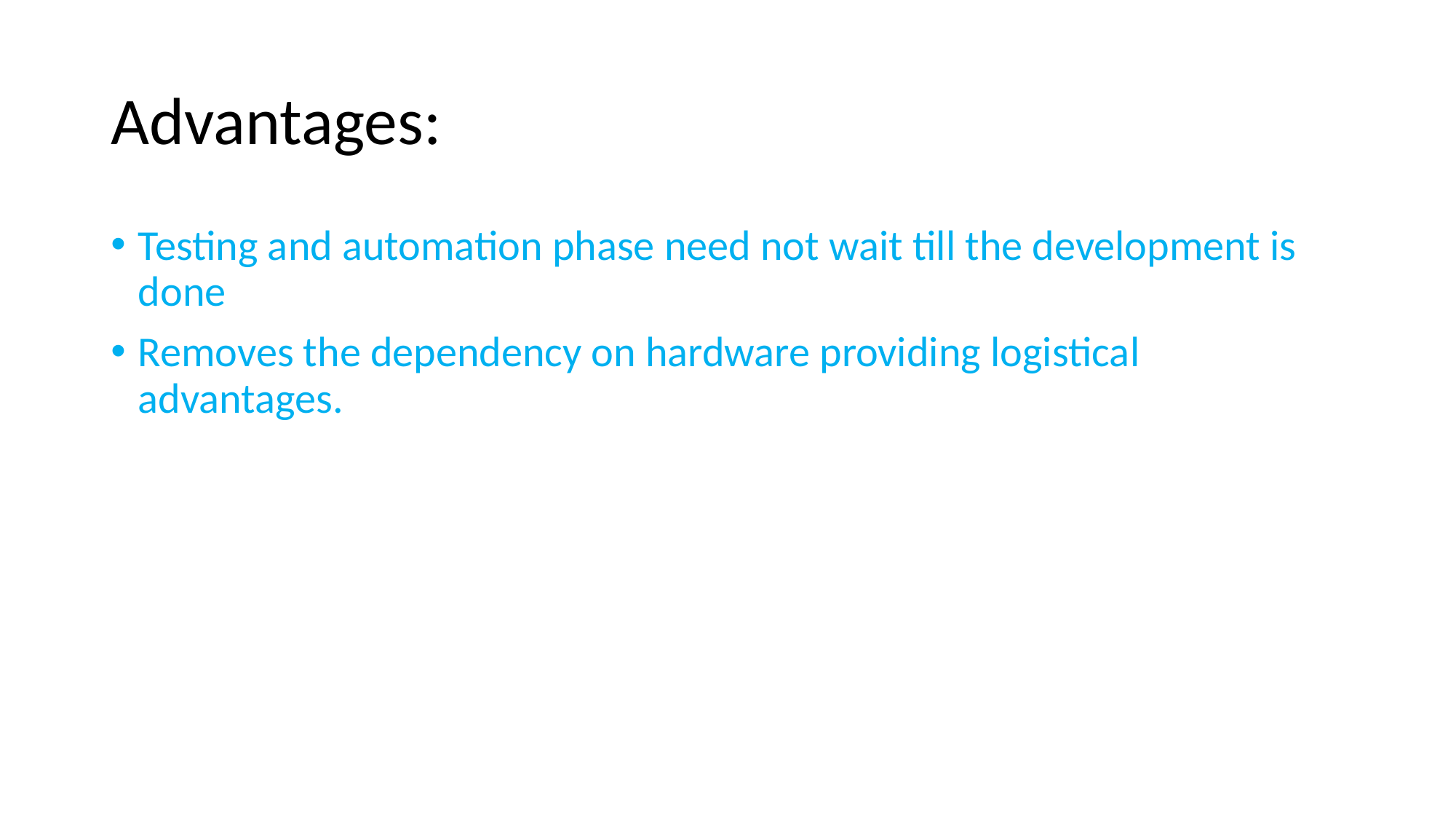

# Advantages:
Testing and automation phase need not wait till the development is done
Removes the dependency on hardware providing logistical advantages.